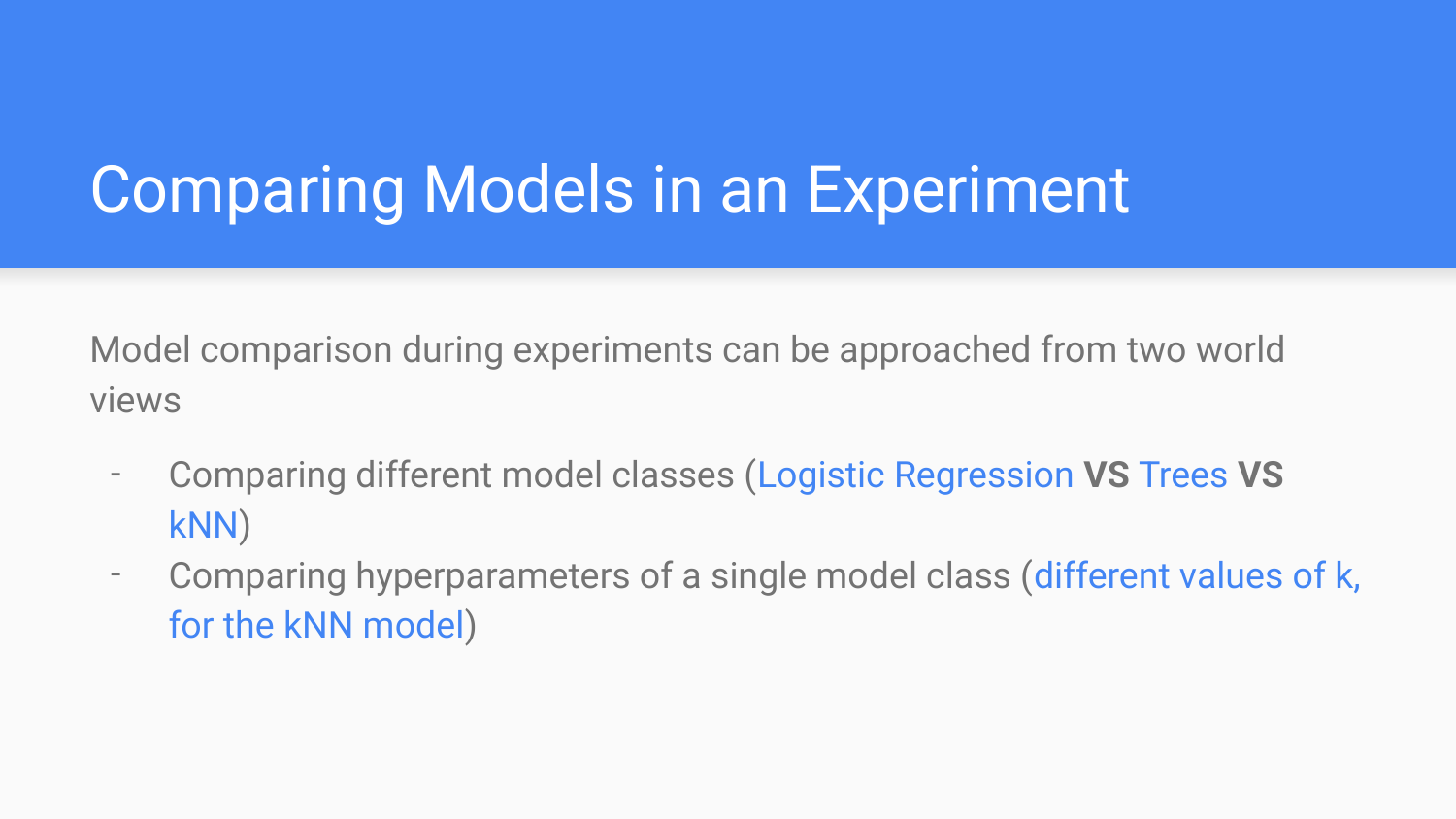

# Comparing Models in an Experiment
Model comparison during experiments can be approached from two world views
Comparing different model classes (Logistic Regression VS Trees VS kNN)
Comparing hyperparameters of a single model class (different values of k, for the kNN model)